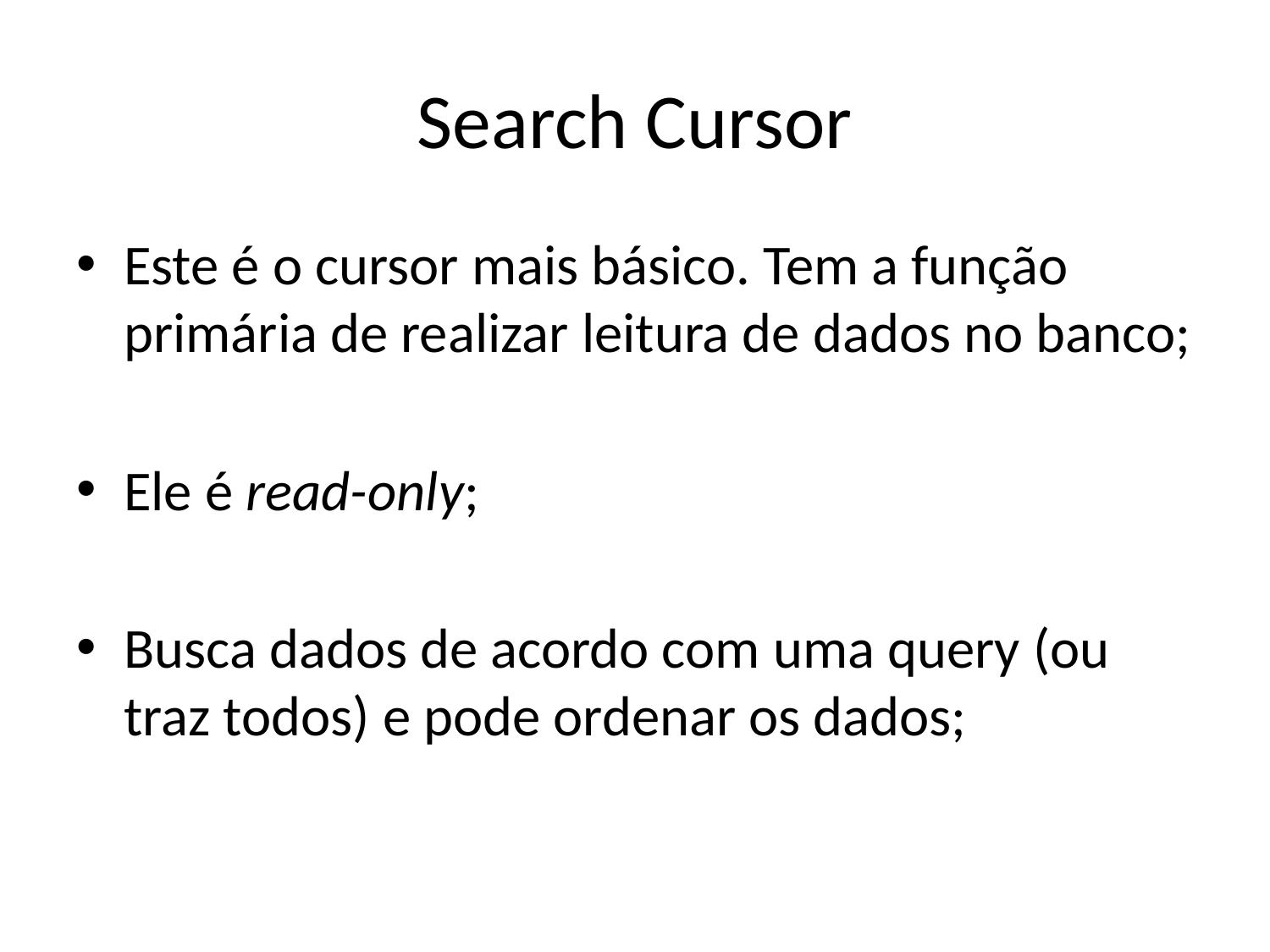

# Search Cursor
Este é o cursor mais básico. Tem a função primária de realizar leitura de dados no banco;

Ele é read-only;

Busca dados de acordo com uma query (ou traz todos) e pode ordenar os dados;